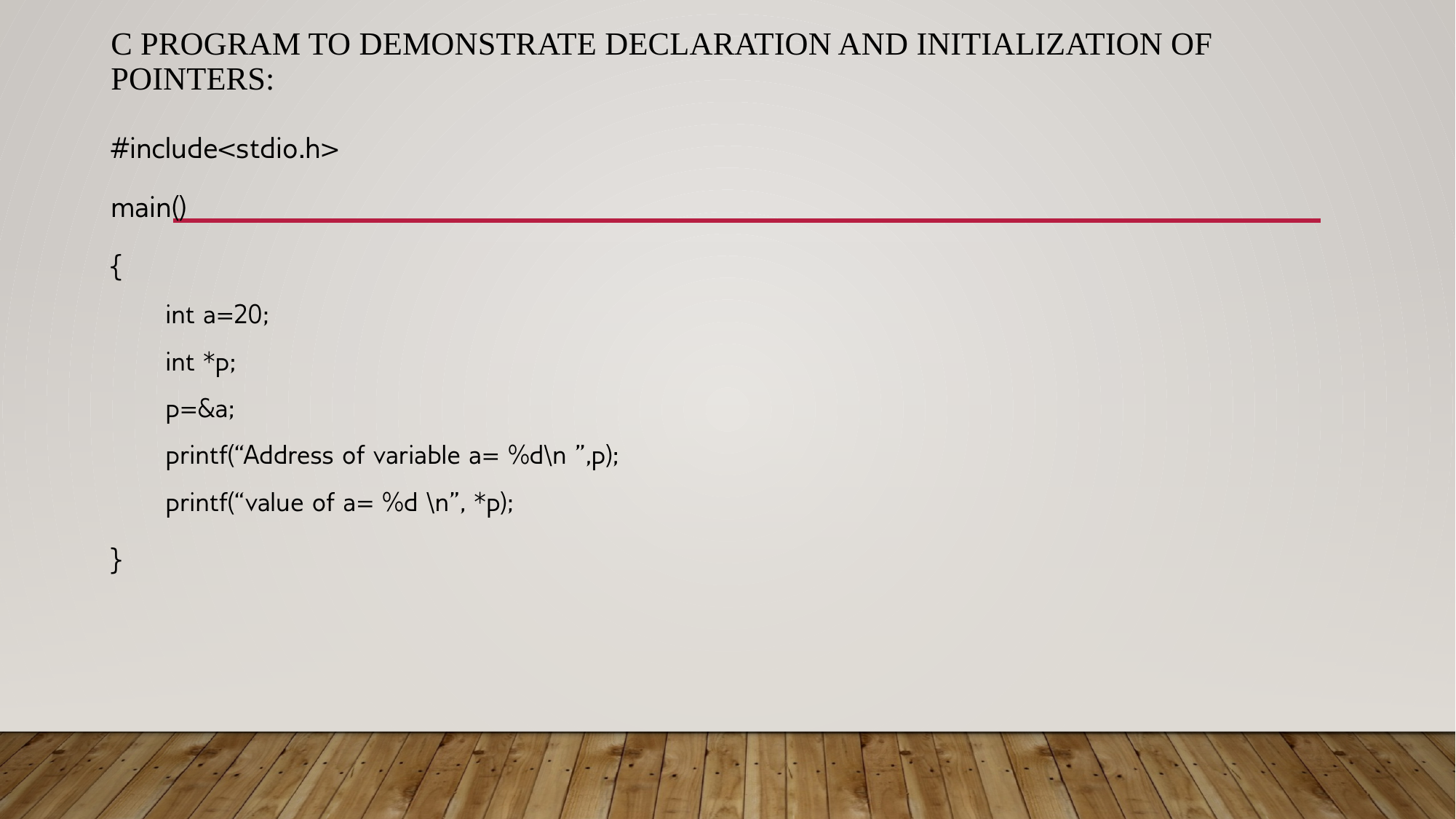

# C Program to demonstrate declaration and initialization of pointers:
#include<stdio.h>
main()
{
int a=20;
int *p;
p=&a;
printf(“Address of variable a= %d\n ”,p);
printf(“value of a= %d \n”, *p);
}